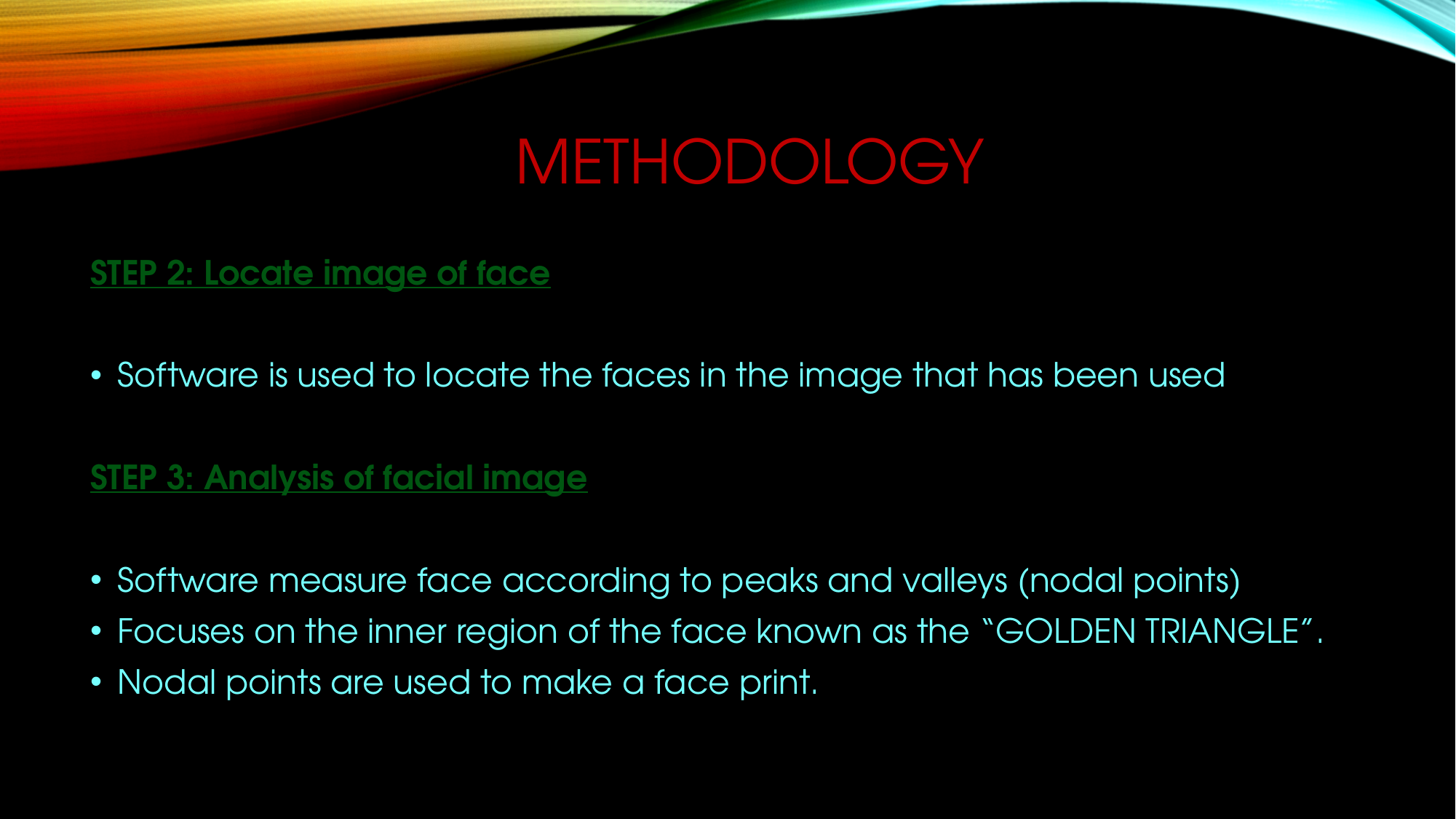

# Methodology
STEP 2: Locate image of face

Software is used to locate the faces in the image that has been used

STEP 3: Analysis of facial image

Software measure face according to peaks and valleys (nodal points)
Focuses on the inner region of the face known as the “GOLDEN TRIANGLE”.
Nodal points are used to make a face print.